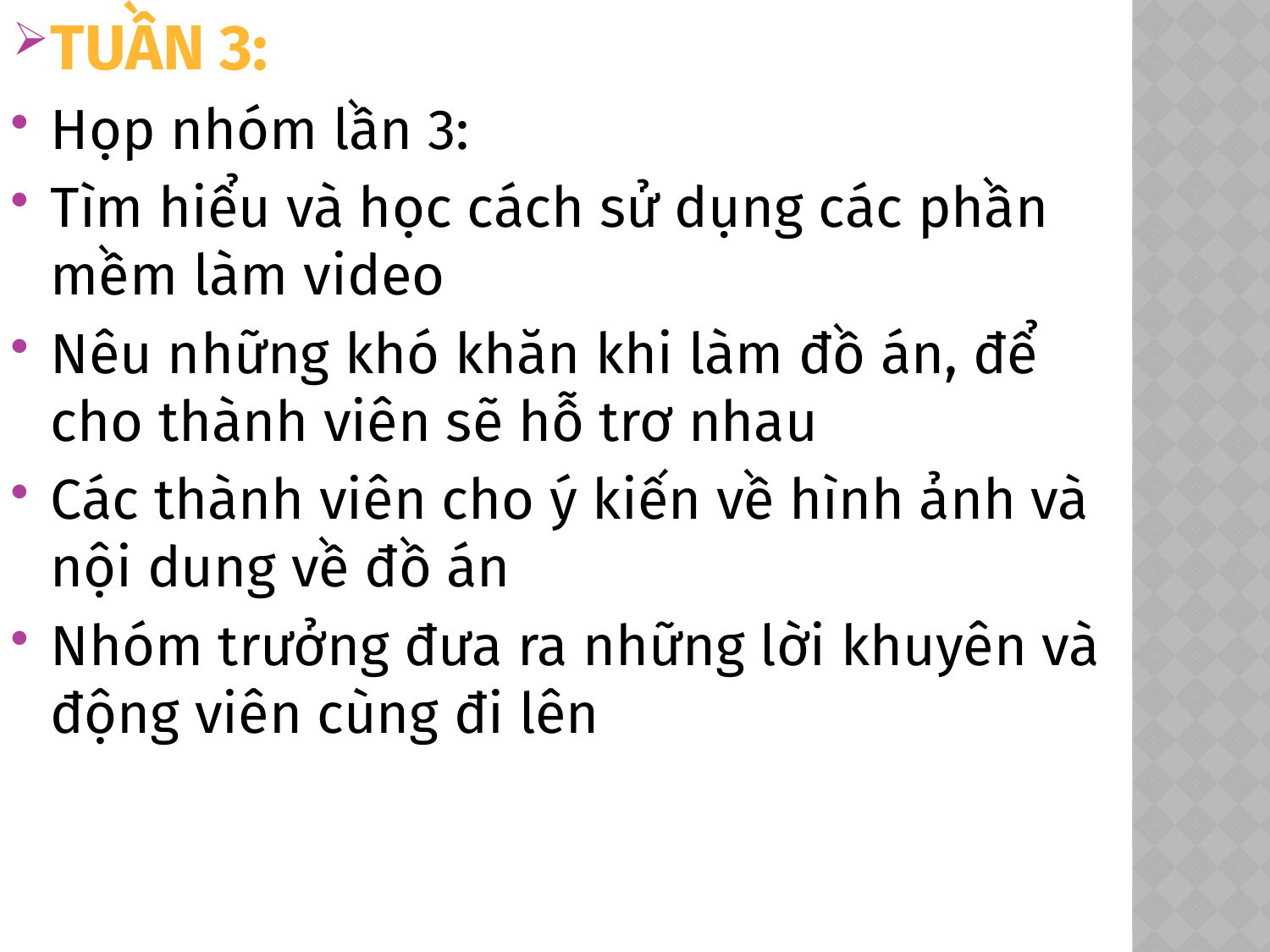

Tuần 3:
Họp nhóm lần 3:
Tìm hiểu và học cách sử dụng các phần mềm làm video
Nêu những khó khăn khi làm đồ án, để cho thành viên sẽ hỗ trơ nhau
Các thành viên cho ý kiến về hình ảnh và nội dung về đồ án
Nhóm trưởng đưa ra những lời khuyên và động viên cùng đi lên